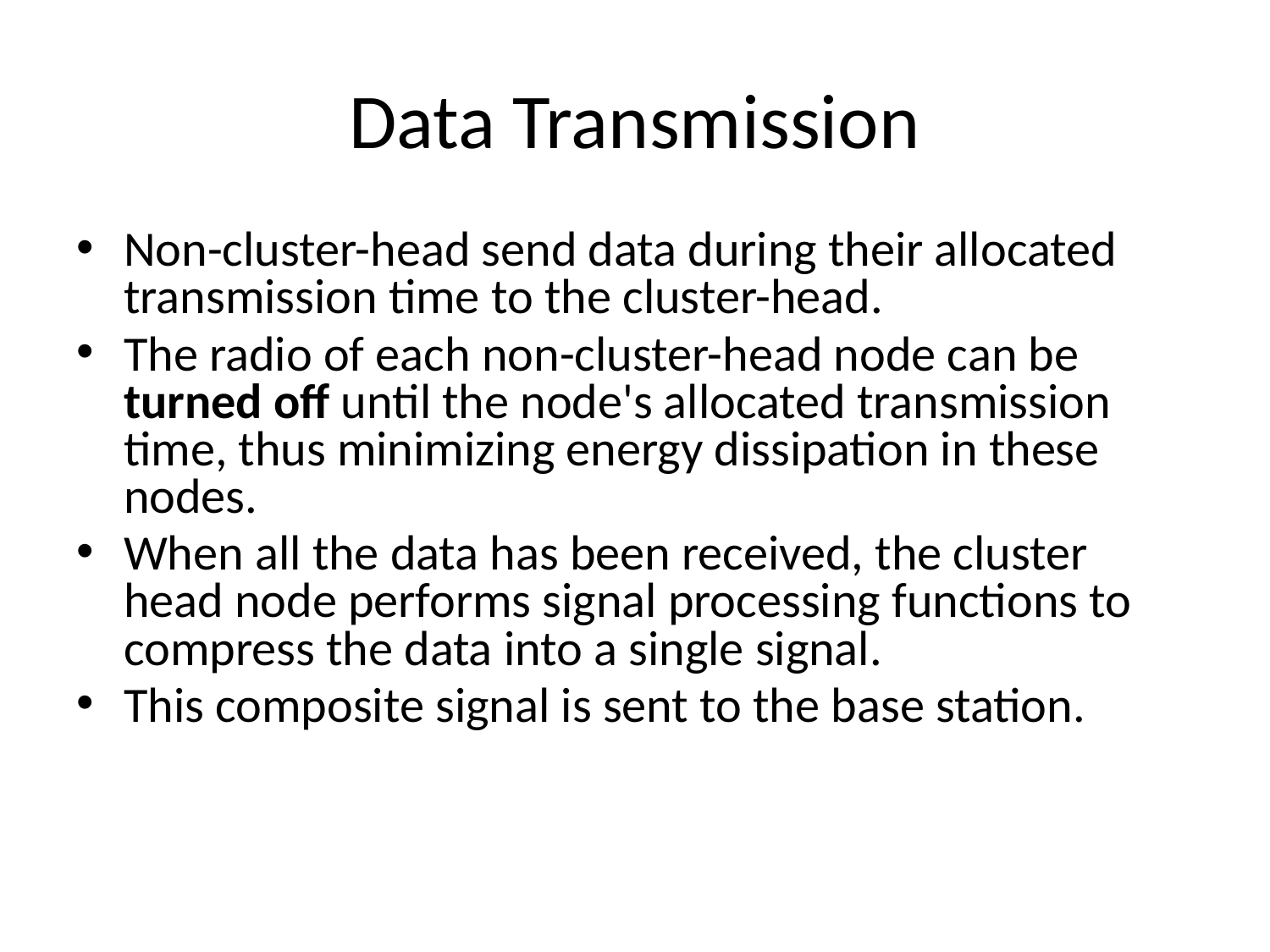

# Data Transmission
Non-cluster-head send data during their allocated transmission time to the cluster-head.
The radio of each non-cluster-head node can be turned off until the node's allocated transmission time, thus minimizing energy dissipation in these nodes.
When all the data has been received, the cluster head node performs signal processing functions to compress the data into a single signal.
This composite signal is sent to the base station.